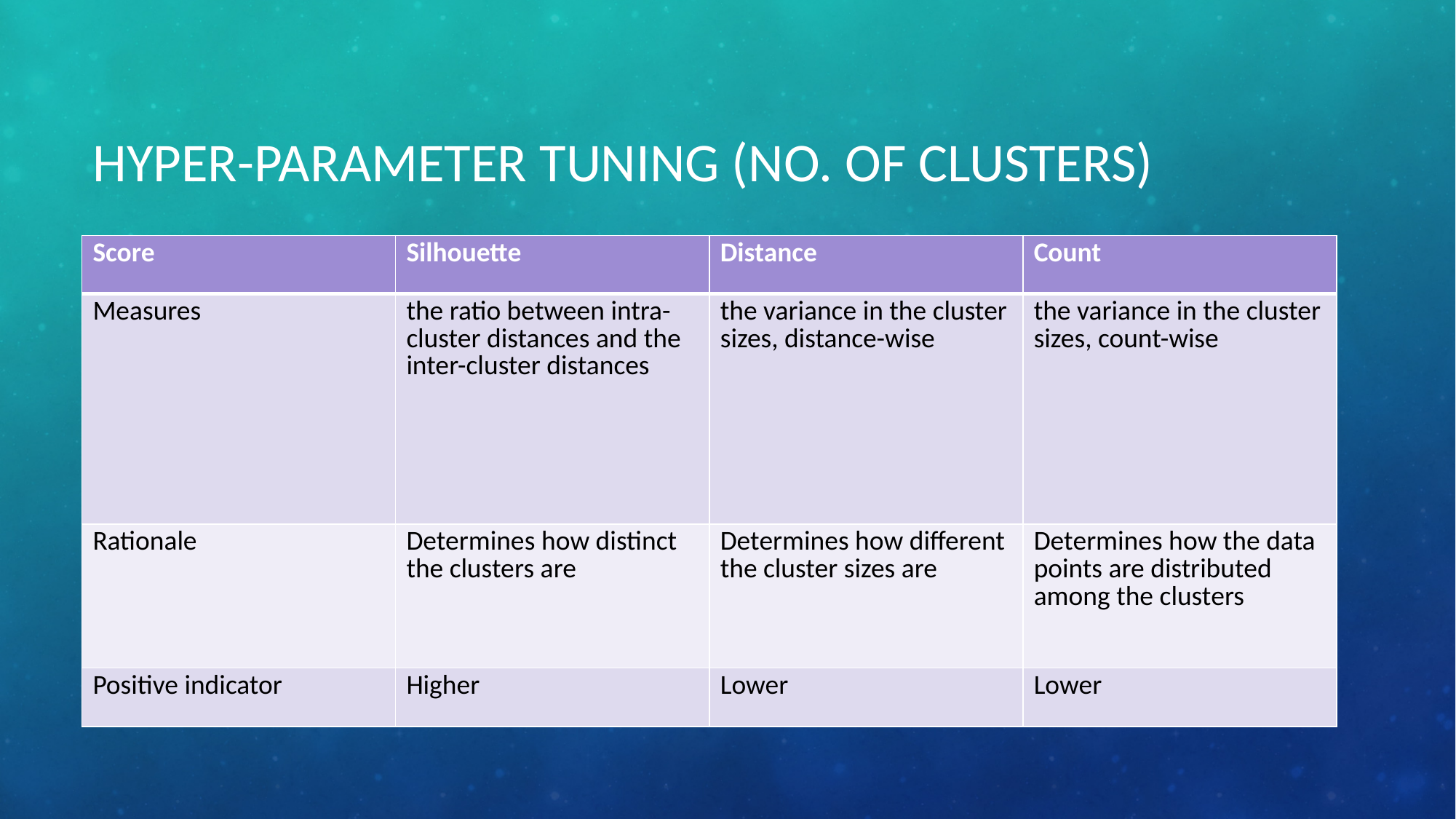

# Hyper-Parameter Tuning (No. Of clusters)
| Score | Silhouette | Distance | Count |
| --- | --- | --- | --- |
| Measures | the ratio between intra-cluster distances and the inter-cluster distances | the variance in the cluster sizes, distance-wise | the variance in the cluster sizes, count-wise |
| Rationale | Determines how distinct the clusters are | Determines how different the cluster sizes are | Determines how the data points are distributed among the clusters |
| Positive indicator | Higher | Lower | Lower |